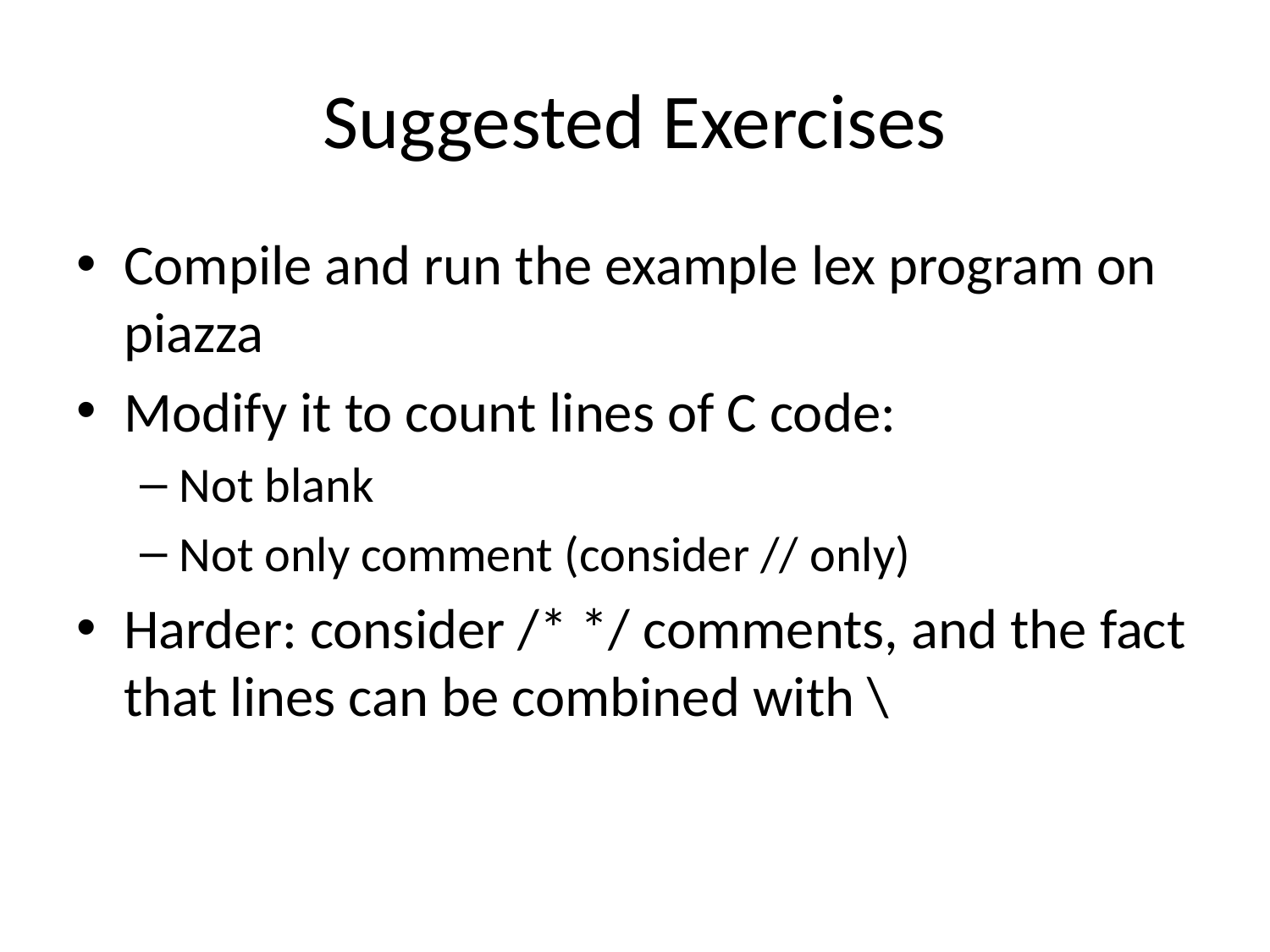

# Suggested Exercises
Compile and run the example lex program on piazza
Modify it to count lines of C code:
Not blank
Not only comment (consider // only)
Harder: consider /* */ comments, and the fact that lines can be combined with \